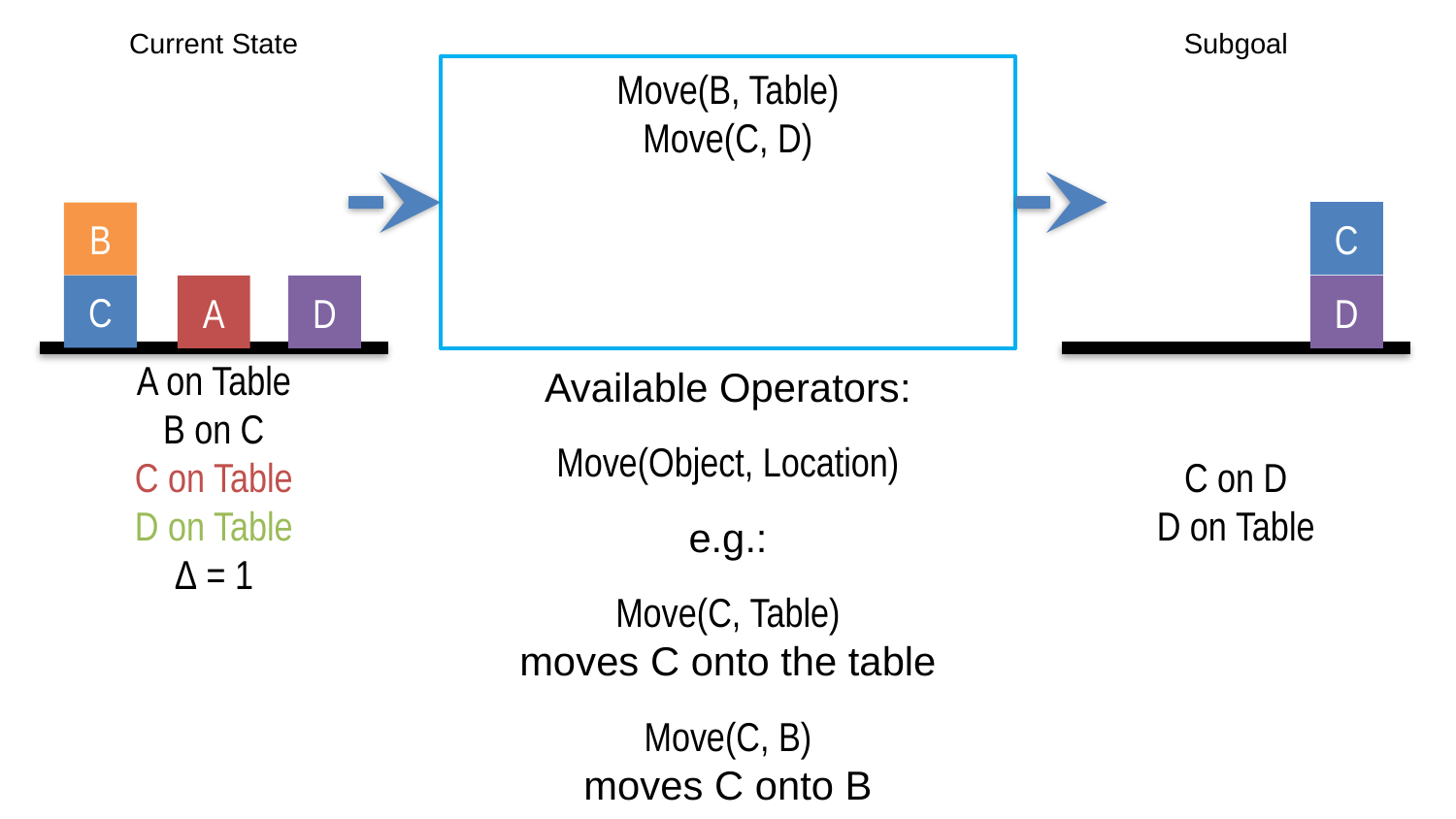

Current State
Subgoal
Move(B, Table)
Move(C, D)
C
B
C
A
D
D
A on Table
B on C
C on Table
D on Table
Δ = 1

C on D
D on Table

Available Operators:

Move(Object, Location)

e.g.:

Move(C, Table)
moves C onto the table

Move(C, B)
moves C onto B